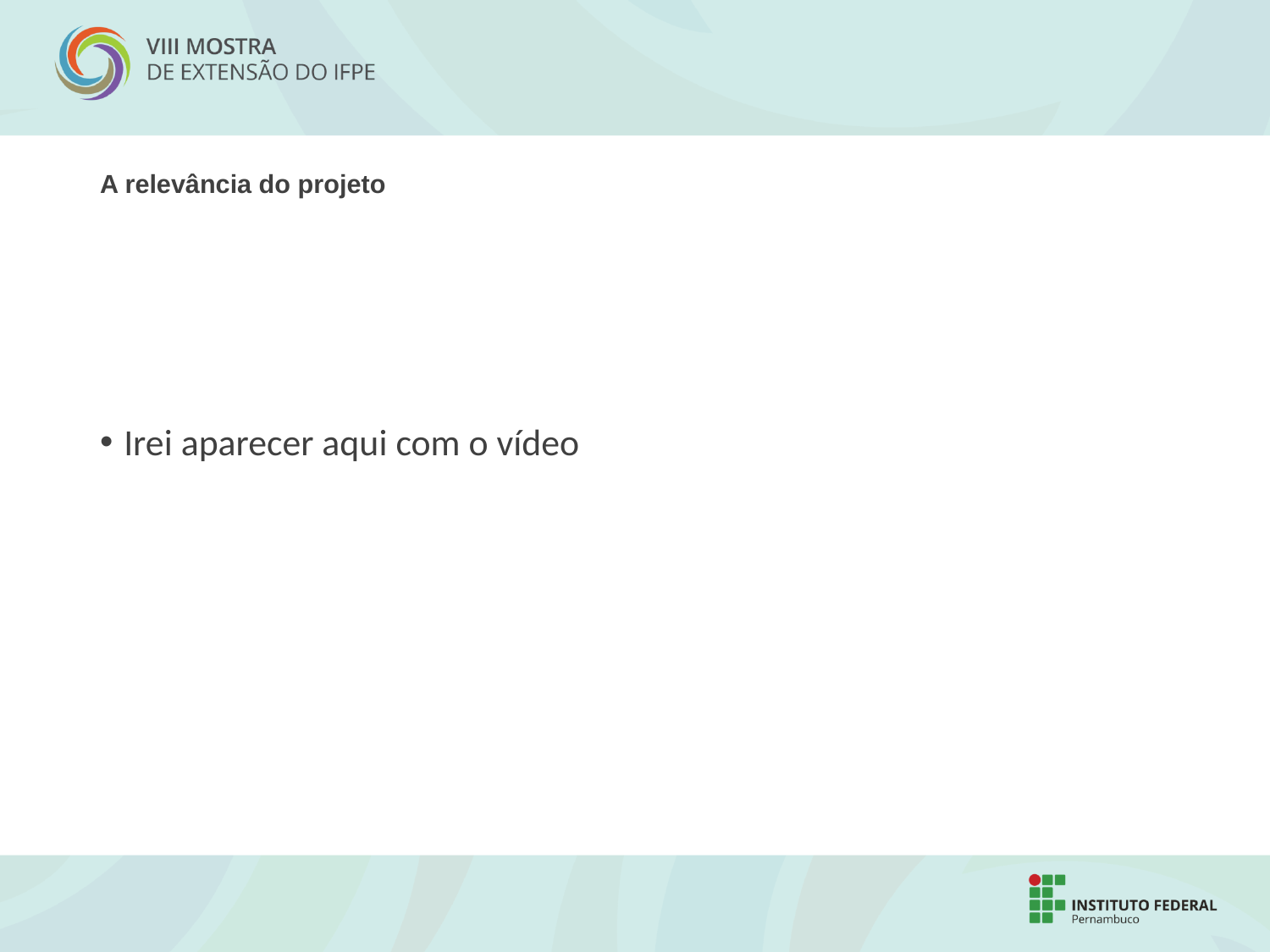

# A relevância do projeto

Irei aparecer aqui com o vídeo